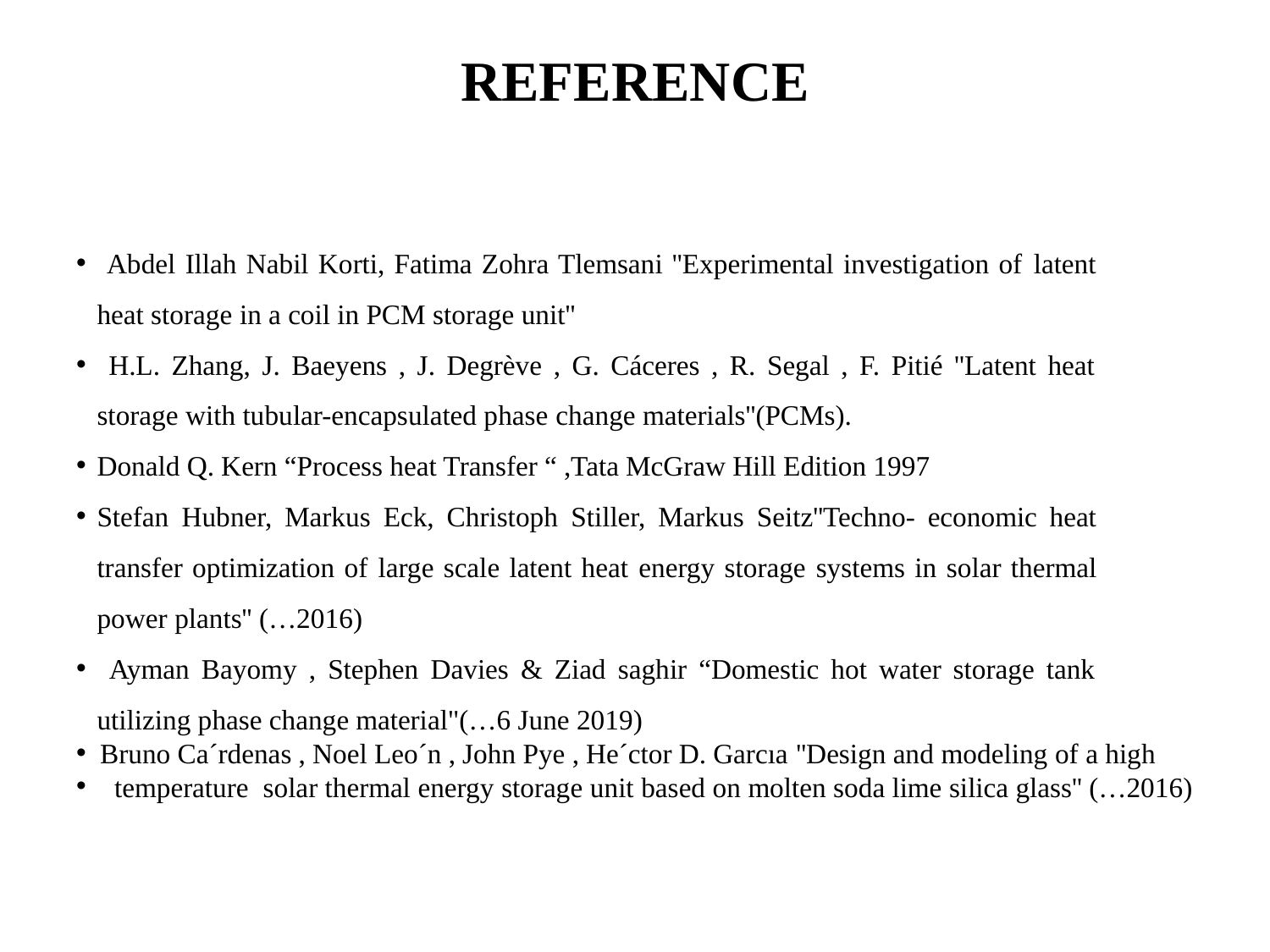

# REFERENCE
 Abdel Illah Nabil Korti, Fatima Zohra Tlemsani ''Experimental investigation of latent heat storage in a coil in PCM storage unit''
 H.L. Zhang, J. Baeyens , J. Degrève , G. Cáceres , R. Segal , F. Pitié ''Latent heat storage with tubular-encapsulated phase change materials''(PCMs).
Donald Q. Kern “Process heat Transfer “ ,Tata McGraw Hill Edition 1997
Stefan Hubner, Markus Eck, Christoph Stiller, Markus Seitz''Techno- economic heat transfer optimization of large scale latent heat energy storage systems in solar thermal power plants'' (…2016)
 Ayman Bayomy , Stephen Davies & Ziad saghir “Domestic hot water storage tank utilizing phase change material"(…6 June 2019)
  Bruno Ca´rdenas , Noel Leo´n , John Pye , He´ctor D. Garcıa ''Design and modeling of a high
    temperature  solar thermal energy storage unit based on molten soda lime silica glass'' (…2016)